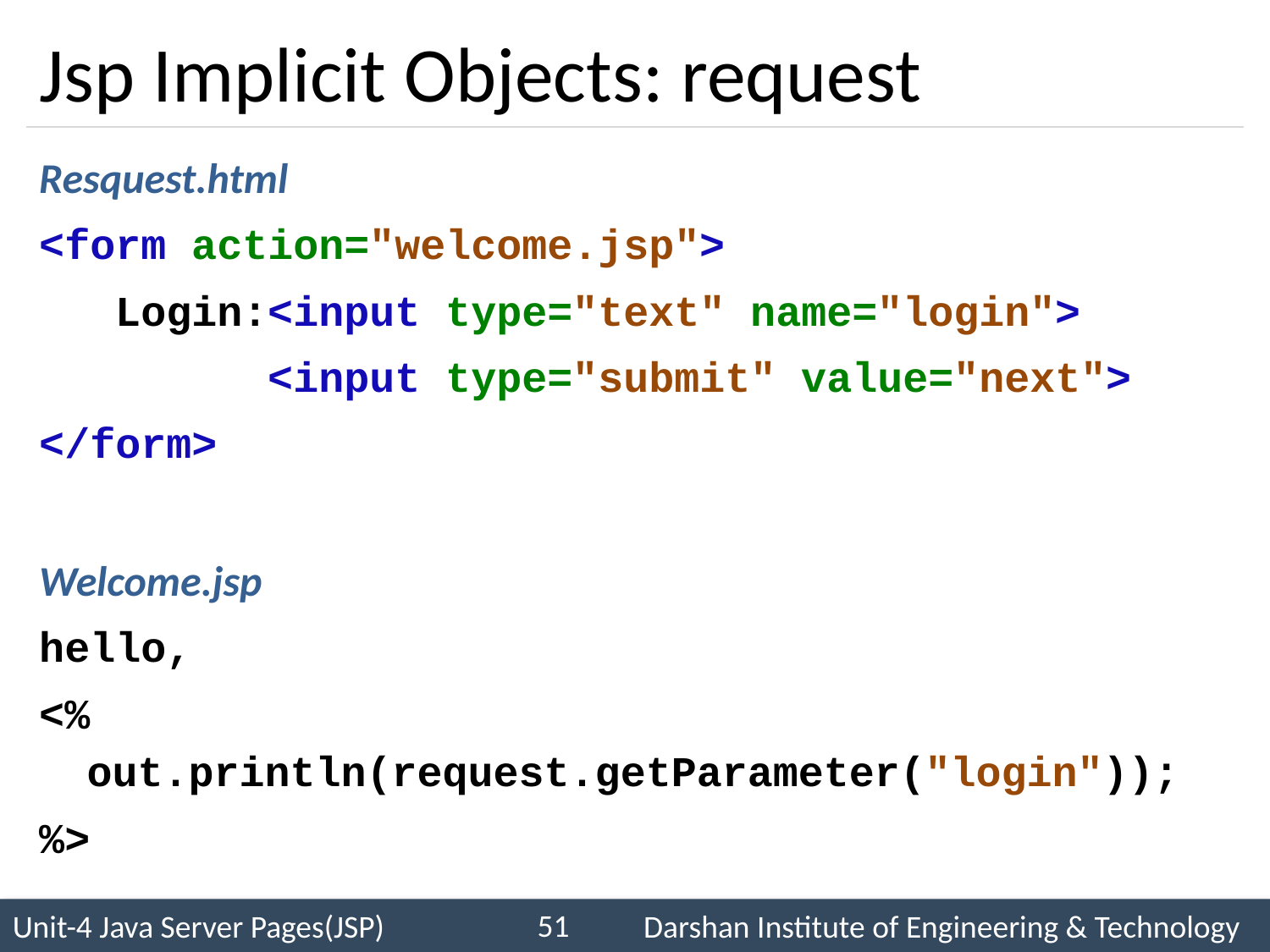

# Jsp Implicit Objects: request
Resquest.html
<form action="welcome.jsp">
   Login:<input type="text" name="login">
         <input type="submit" value="next">
</form>

Welcome.jsp
hello,
<%        out.println(request.getParameter("login"));
%>
51